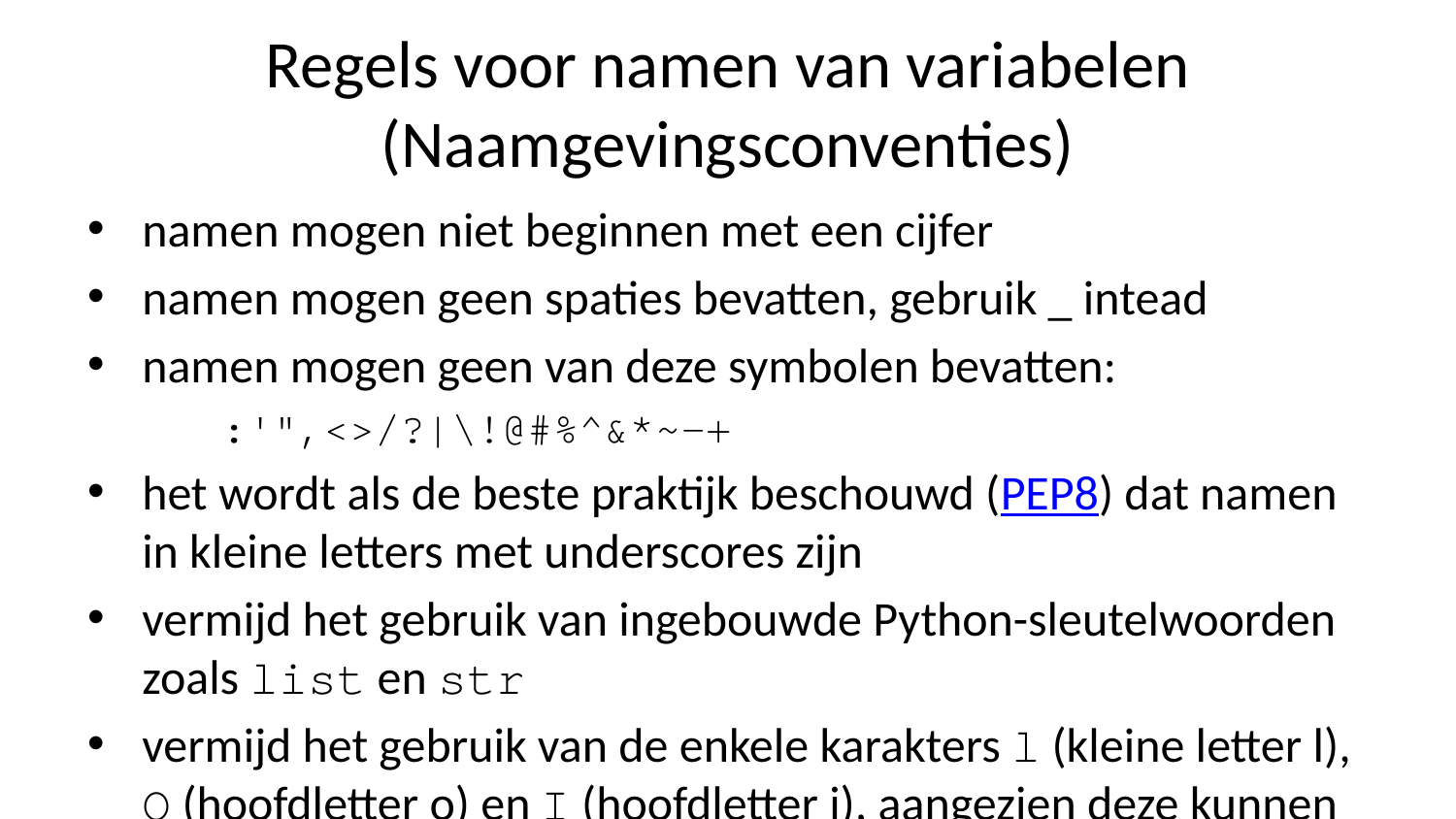

# Regels voor namen van variabelen (Naamgevingsconventies)
namen mogen niet beginnen met een cijfer
namen mogen geen spaties bevatten, gebruik _ intead
namen mogen geen van deze symbolen bevatten:
 :'",<>/?|\!@#%^&*~-+
het wordt als de beste praktijk beschouwd (PEP8) dat namen in kleine letters met underscores zijn
vermijd het gebruik van ingebouwde Python-sleutelwoorden zoals list en str
vermijd het gebruik van de enkele karakters l (kleine letter l), O (hoofdletter o) en I (hoofdletter i), aangezien deze kunnen worden verward met 1 en 0